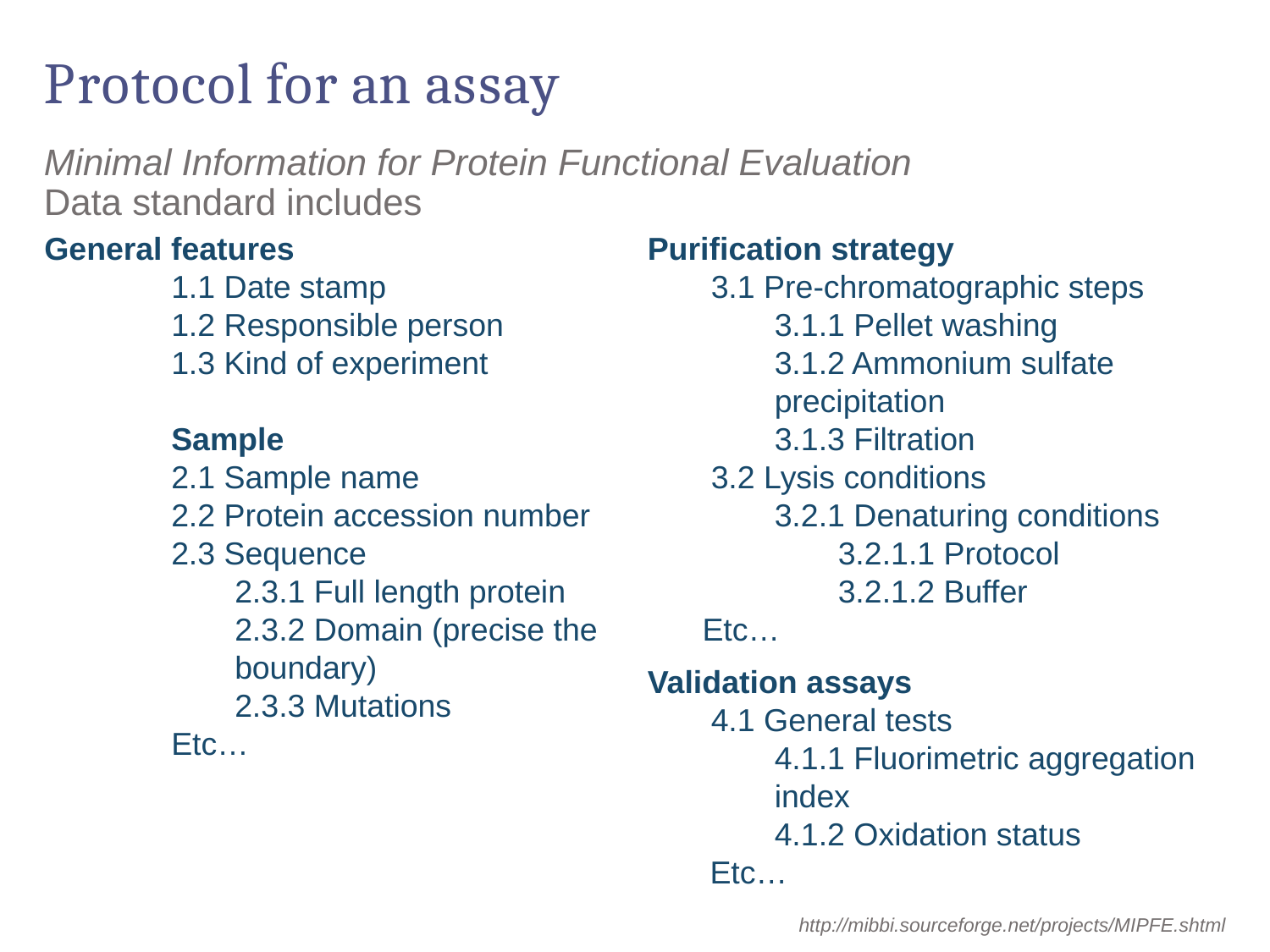

# Protocol for an assay
Minimal Information for Protein Functional Evaluation
Data standard includes
General features
1.1 Date stamp
1.2 Responsible person
1.3 Kind of experiment

Sample
2.1 Sample name
2.2 Protein accession number
2.3 Sequence
2.3.1 Full length protein
2.3.2 Domain (precise the boundary)
2.3.3 Mutations
Etc…
Purification strategy
3.1 Pre-chromatographic steps
3.1.1 Pellet washing
3.1.2 Ammonium sulfate precipitation
3.1.3 Filtration
3.2 Lysis conditions
3.2.1 Denaturing conditions
3.2.1.1 Protocol
3.2.1.2 Buffer
Etc…

Validation assays
4.1 General tests
4.1.1 Fluorimetric aggregation index
4.1.2 Oxidation status
Etc…
http://mibbi.sourceforge.net/projects/MIPFE.shtml